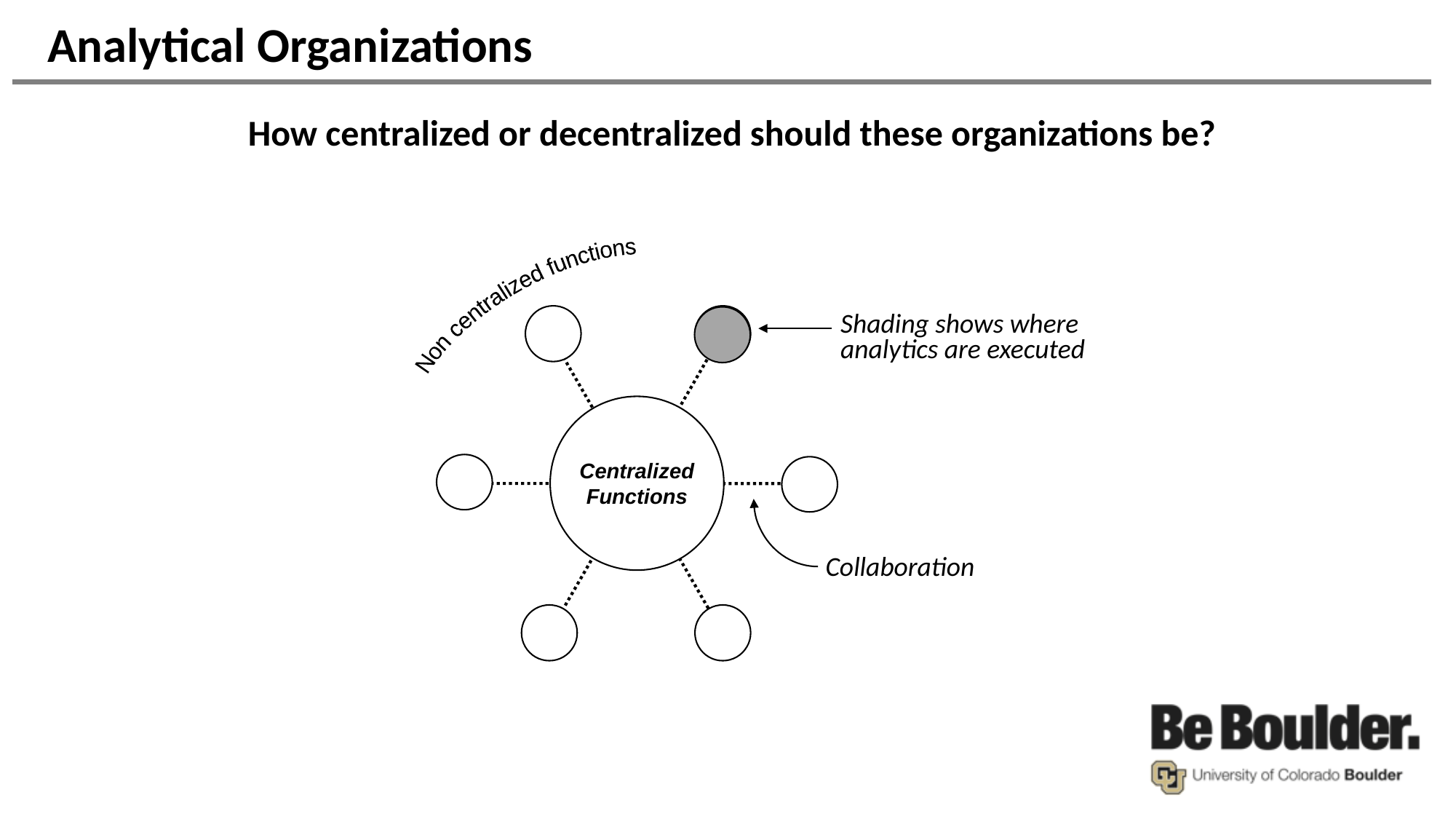

# Analytical Organizations
How centralized or decentralized should these organizations be?
Non centralized functions

Centralized
Functions

Shading shows where
analytics are executed

Collaboration